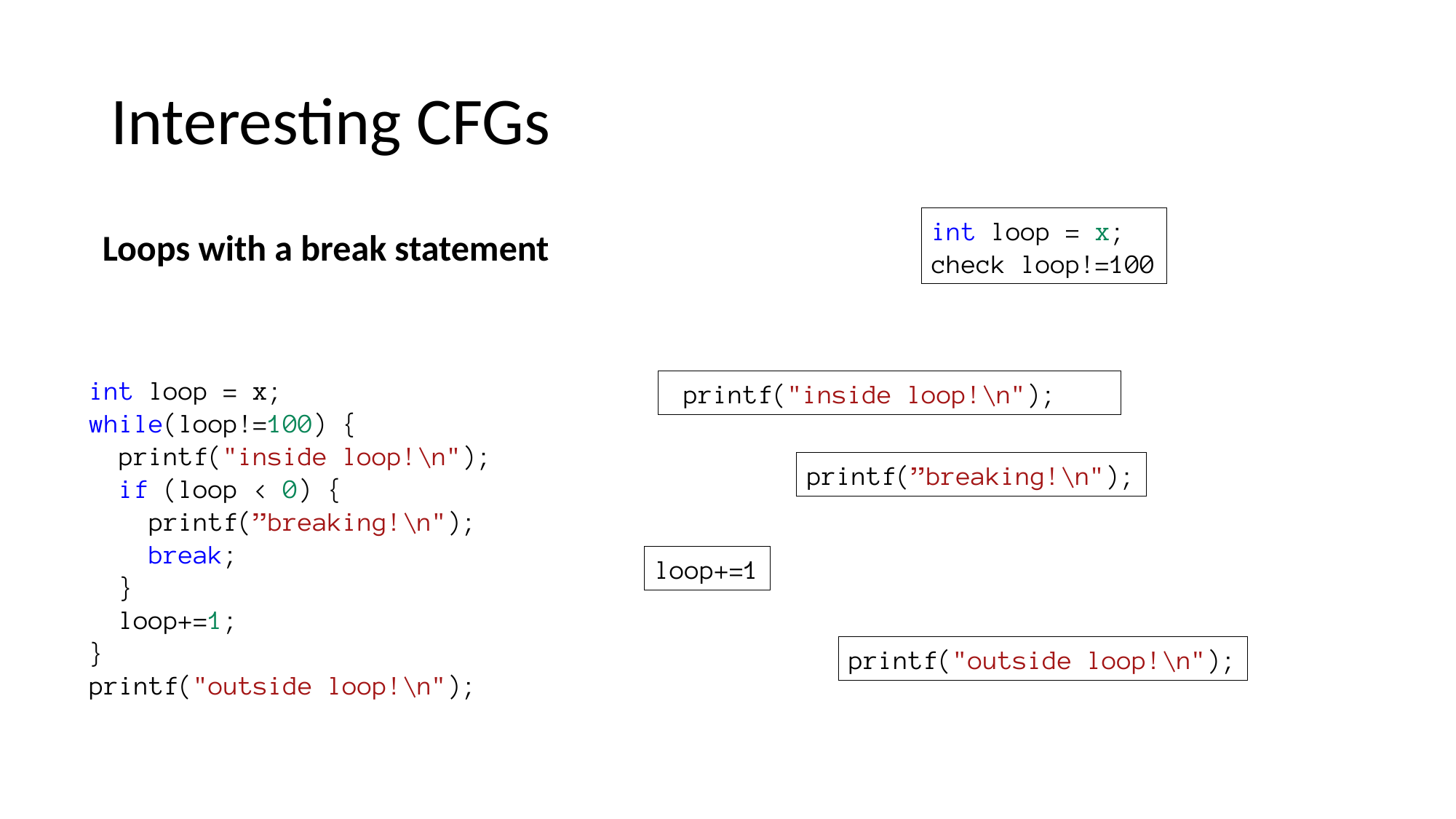

# Interesting CFGs
int loop = x;
check loop!=100
Loops with a break statement
int loop = x;
while(loop!=100) {
  printf("inside loop!\n");
  if (loop < 0) {
    printf(”breaking!\n");
    break;
  }
  loop+=1;
}
printf("outside loop!\n");

 printf("inside loop!\n");
printf(”breaking!\n");
loop+=1
printf("outside loop!\n");